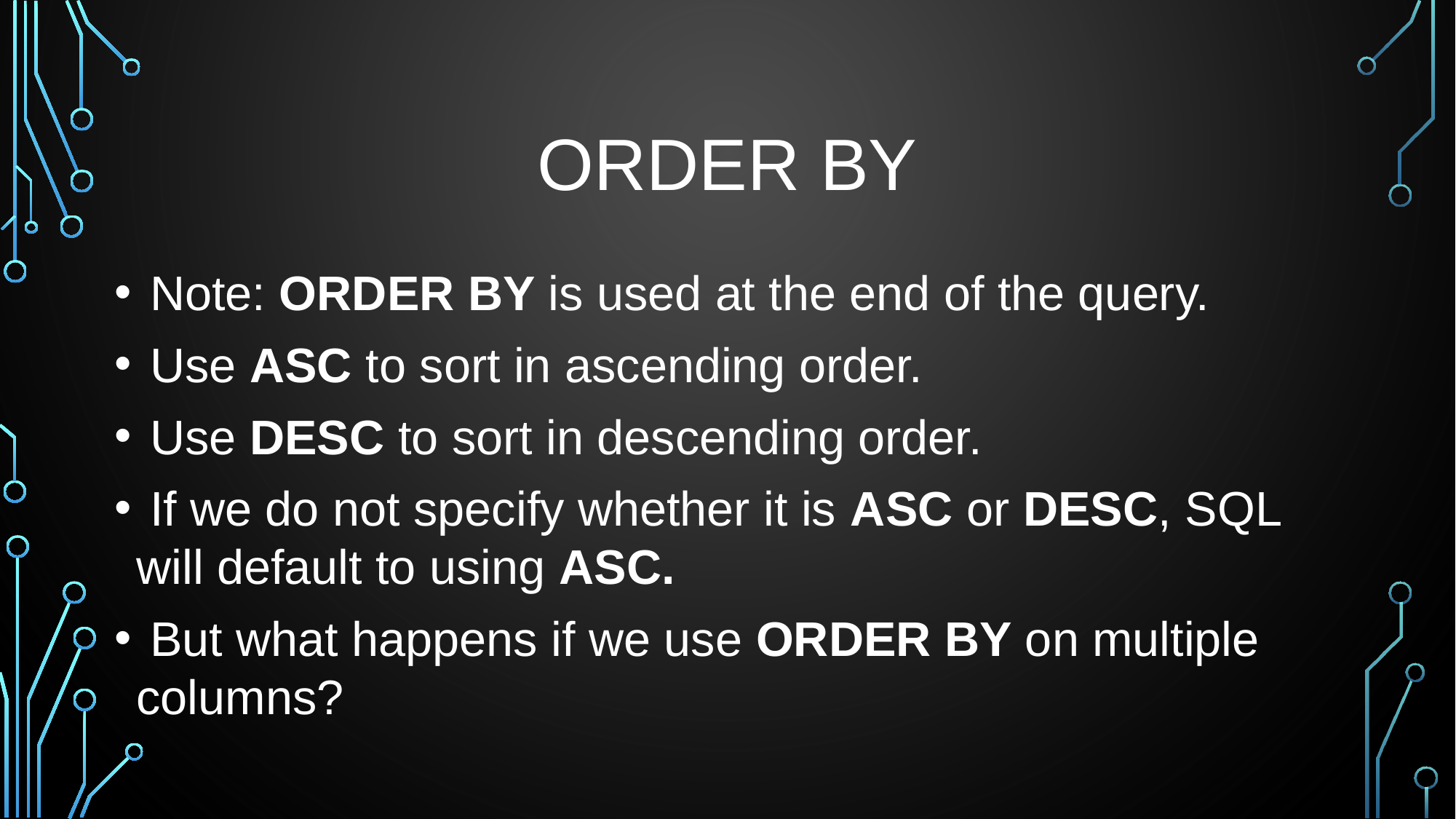

# ORDER BY
 Note: ORDER BY is used at the end of the query.
 Use ASC to sort in ascending order.
 Use DESC to sort in descending order.
 If we do not specify whether it is ASC or DESC, SQL will default to using ASC.
 But what happens if we use ORDER BY on multiple columns?